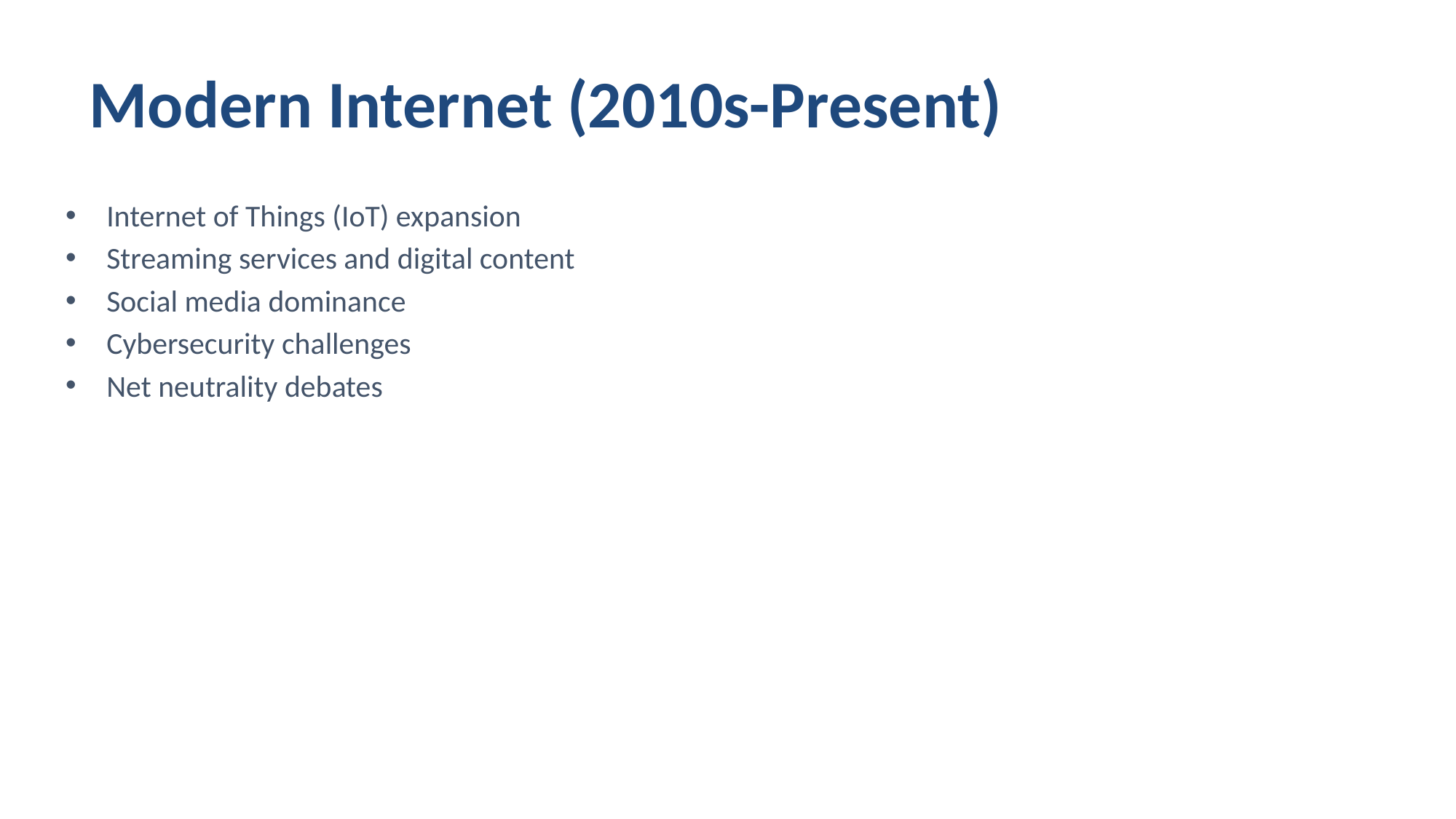

# Modern Internet (2010s-Present)
Internet of Things (IoT) expansion
Streaming services and digital content
Social media dominance
Cybersecurity challenges
Net neutrality debates